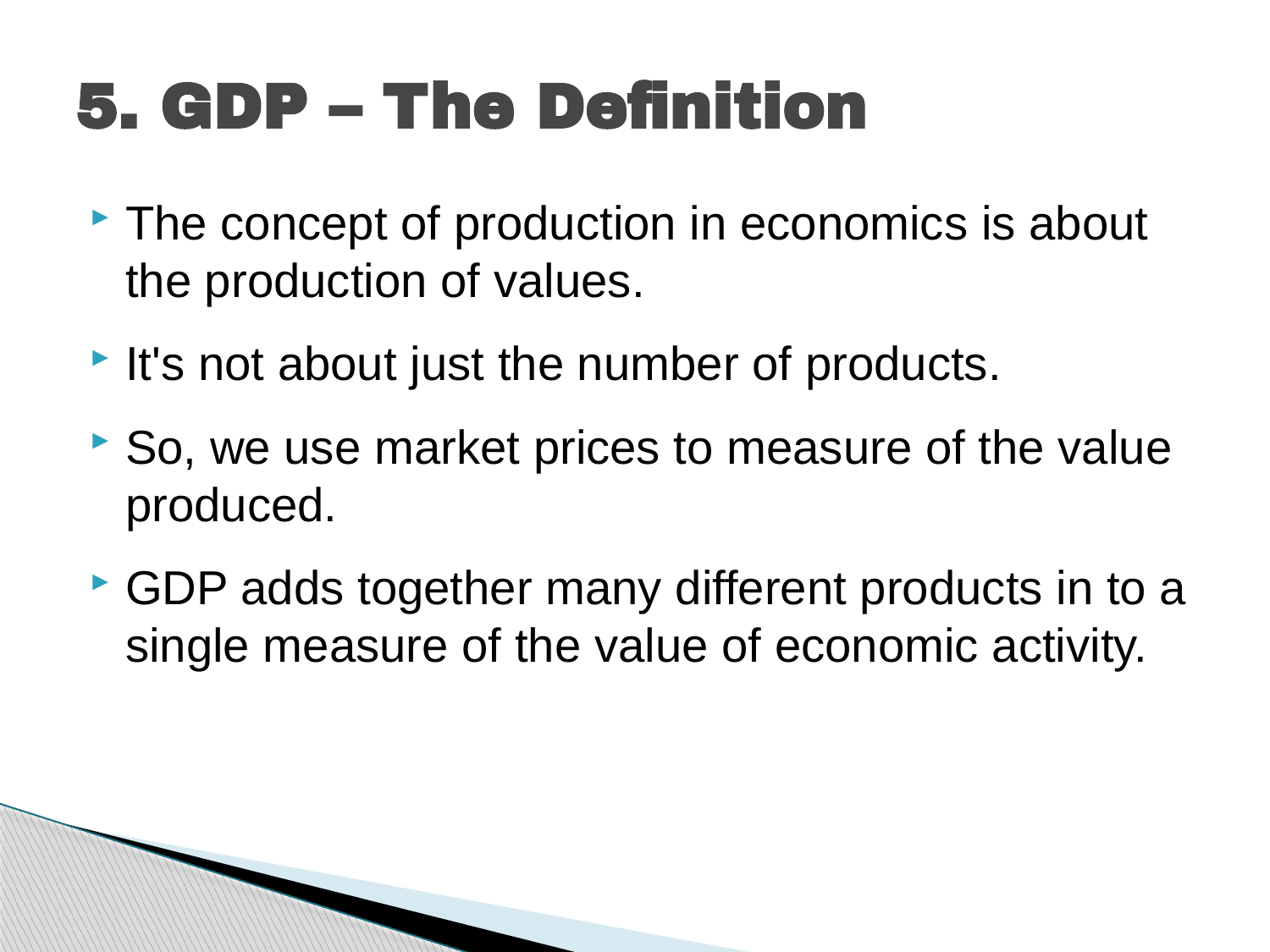

# 5. GDP – The Definition
The concept of production in economics is about the production of values.
It's not about just the number of products.
So, we use market prices to measure of the value produced.
GDP adds together many different products in to a single measure of the value of economic activity.